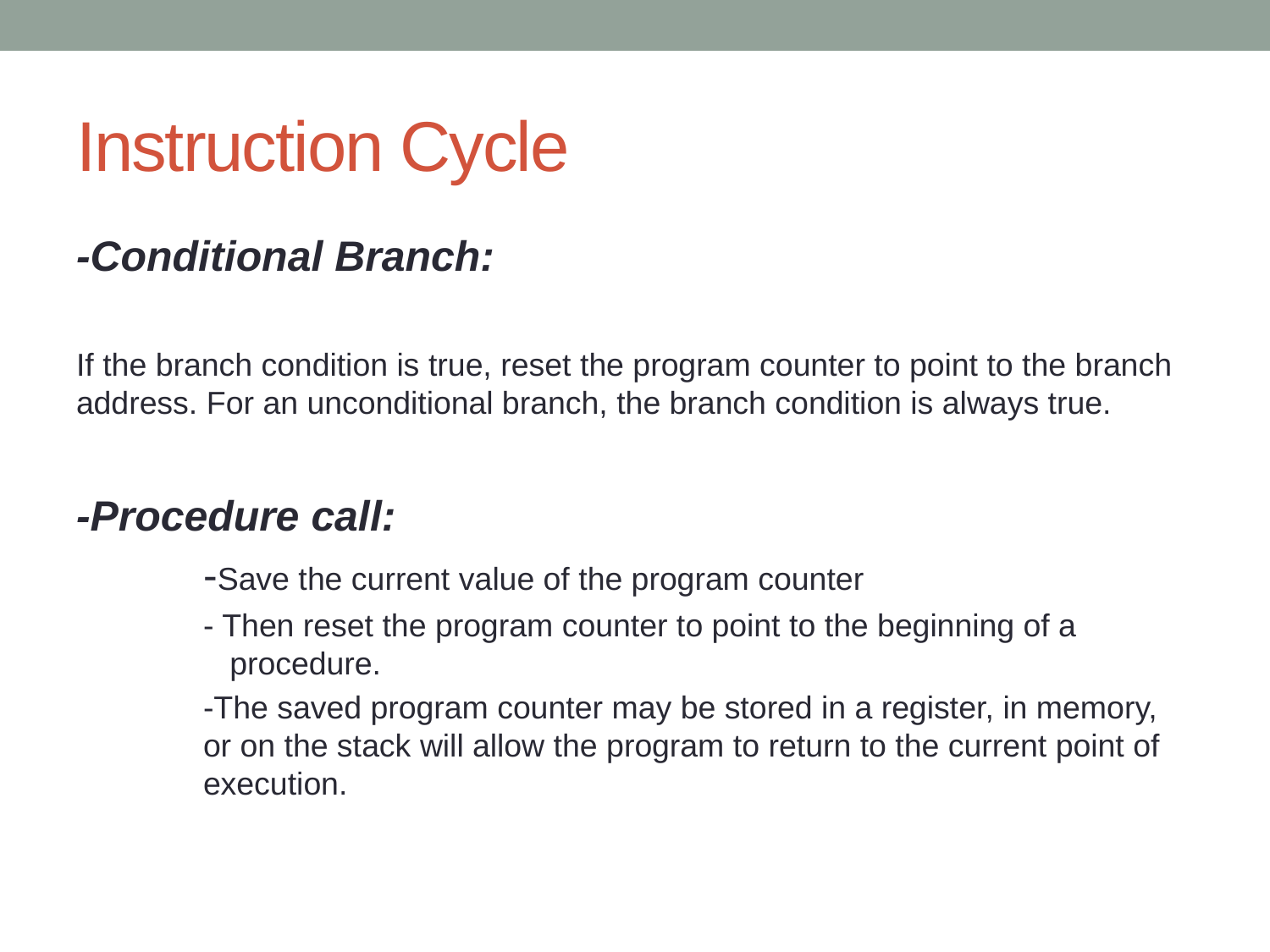

# Instruction Cycle
-Conditional Branch:

If the branch condition is true, reset the program counter to point to the branch address. For an unconditional branch, the branch condition is always true.

-Procedure call:
	-Save the current value of the program counter
	- Then reset the program counter to point to the beginning of a 		   procedure.
	-The saved program counter may be stored in a register, in memory, 	or on the stack will allow the program to return to the current point of 	execution.